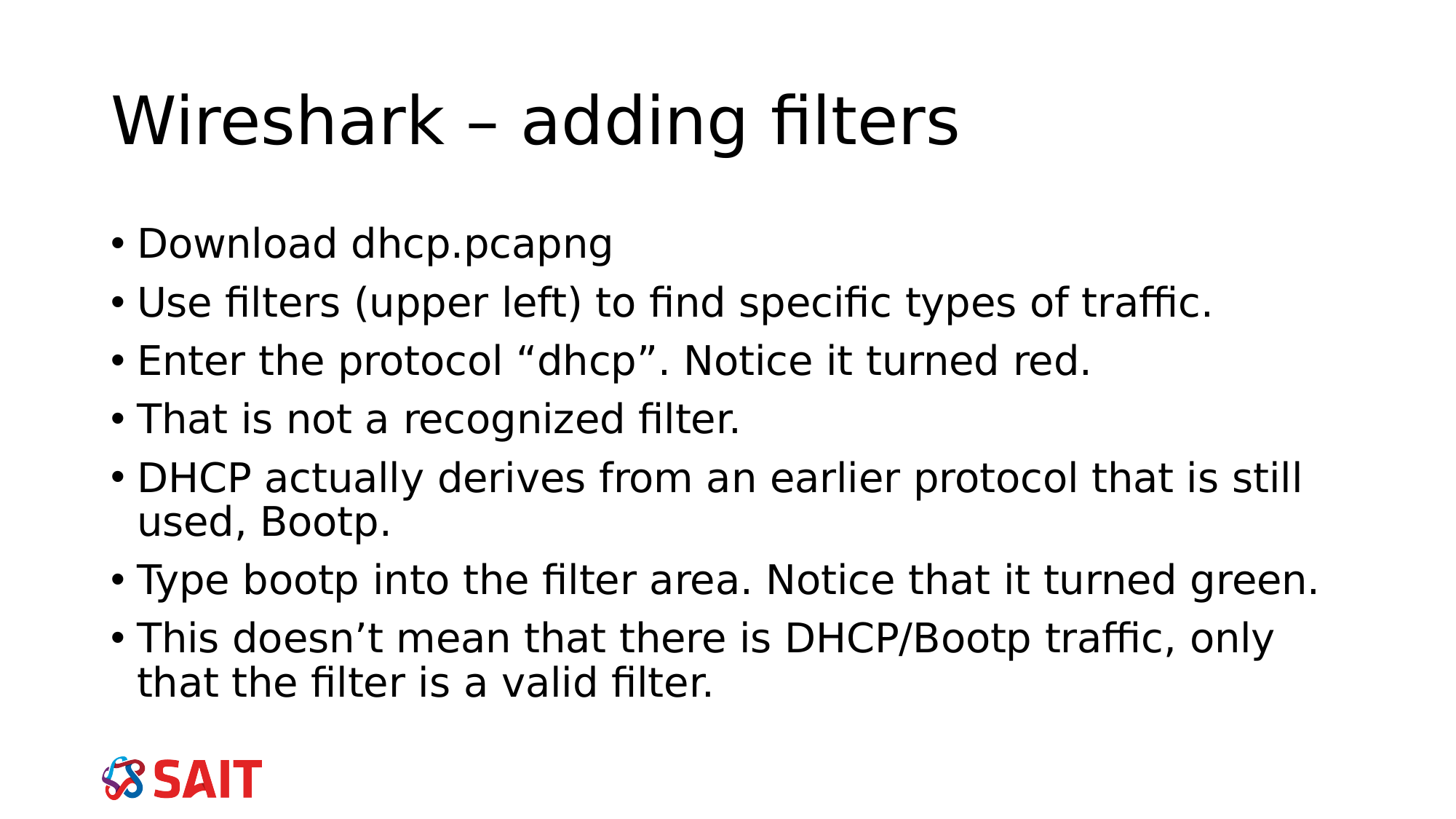

Wireshark – adding filters
Download dhcp.pcapng
Use filters (upper left) to find specific types of traffic.
Enter the protocol “dhcp”. Notice it turned red.
That is not a recognized filter.
DHCP actually derives from an earlier protocol that is still used, Bootp.
Type bootp into the filter area. Notice that it turned green.
This doesn’t mean that there is DHCP/Bootp traffic, only that the filter is a valid filter.